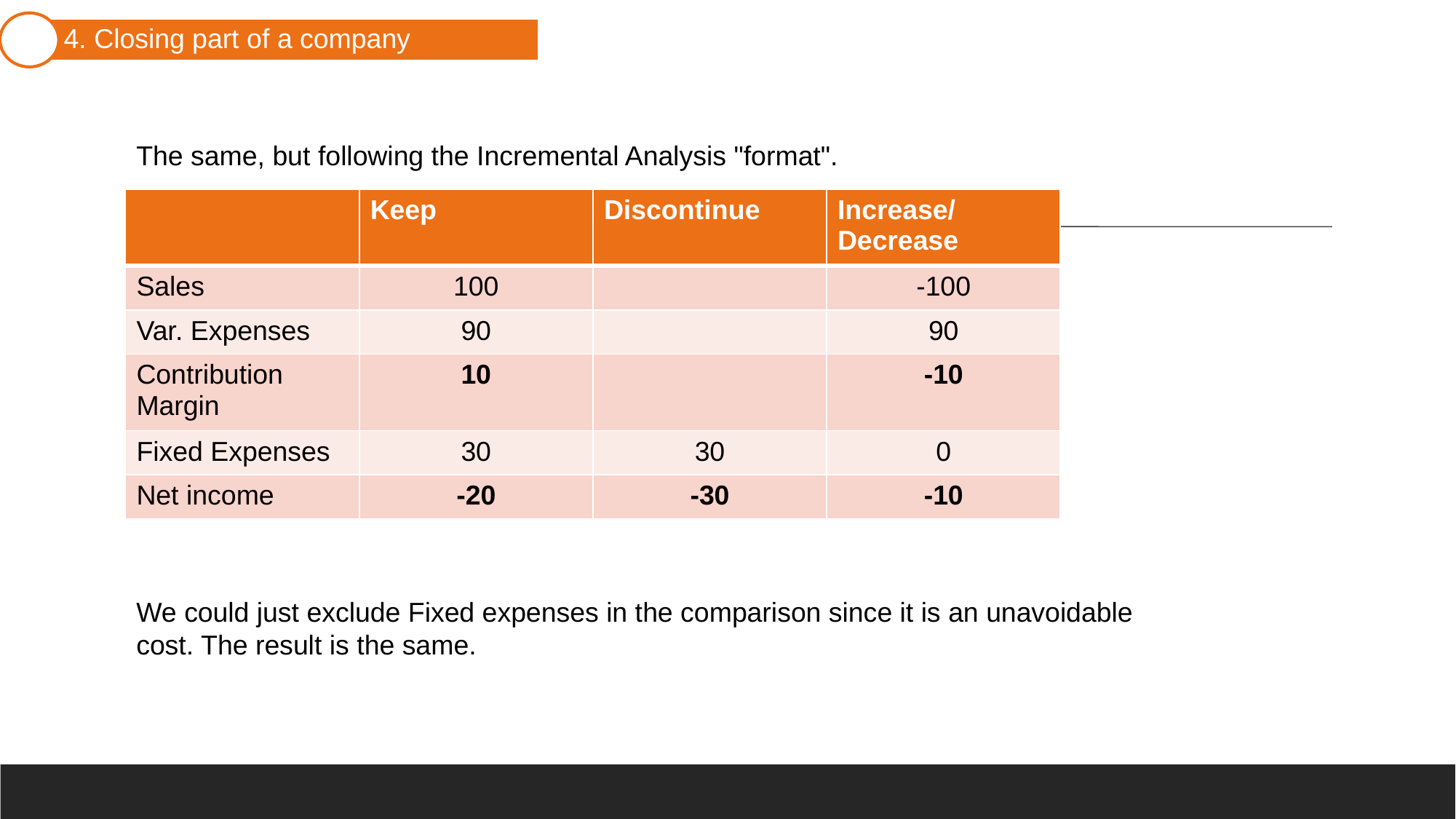

3. Make-Or-Buy Decision

4. Closing part of a company

1. Cost Terminology

The same, but following the Incremental Analysis "format".

|  | Keep | Discontinue | Increase/Decrease |
| --- | --- | --- | --- |
| Sales | 100 |  | -100 |
| Var. Expenses | 90 |  | 90 |
| Contribution Margin | 10 |  | -10 |
| Fixed Expenses | 30 | 30 | 0 |
| Net income | -20 | -30 | -10 |
We could just exclude Fixed expenses in the comparison since it is an unavoidable cost. The result is the same.

2. Pricing Decisions